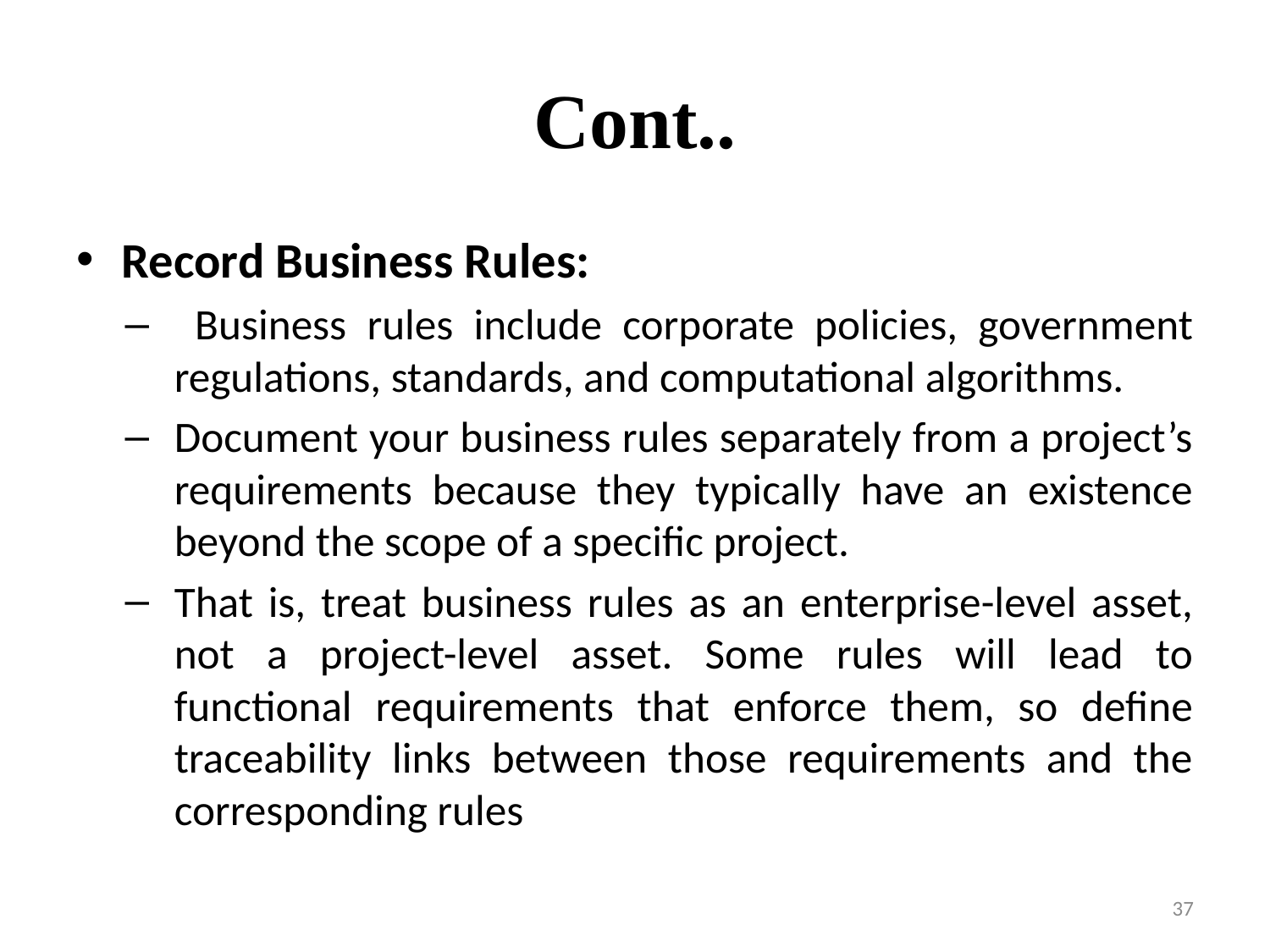

# Cont..
Record Business Rules:
 Business rules include corporate policies, government regulations, standards, and computational algorithms.
Document your business rules separately from a project’s requirements because they typically have an existence beyond the scope of a specific project.
That is, treat business rules as an enterprise-level asset, not a project-level asset. Some rules will lead to functional requirements that enforce them, so define traceability links between those requirements and the corresponding rules
37